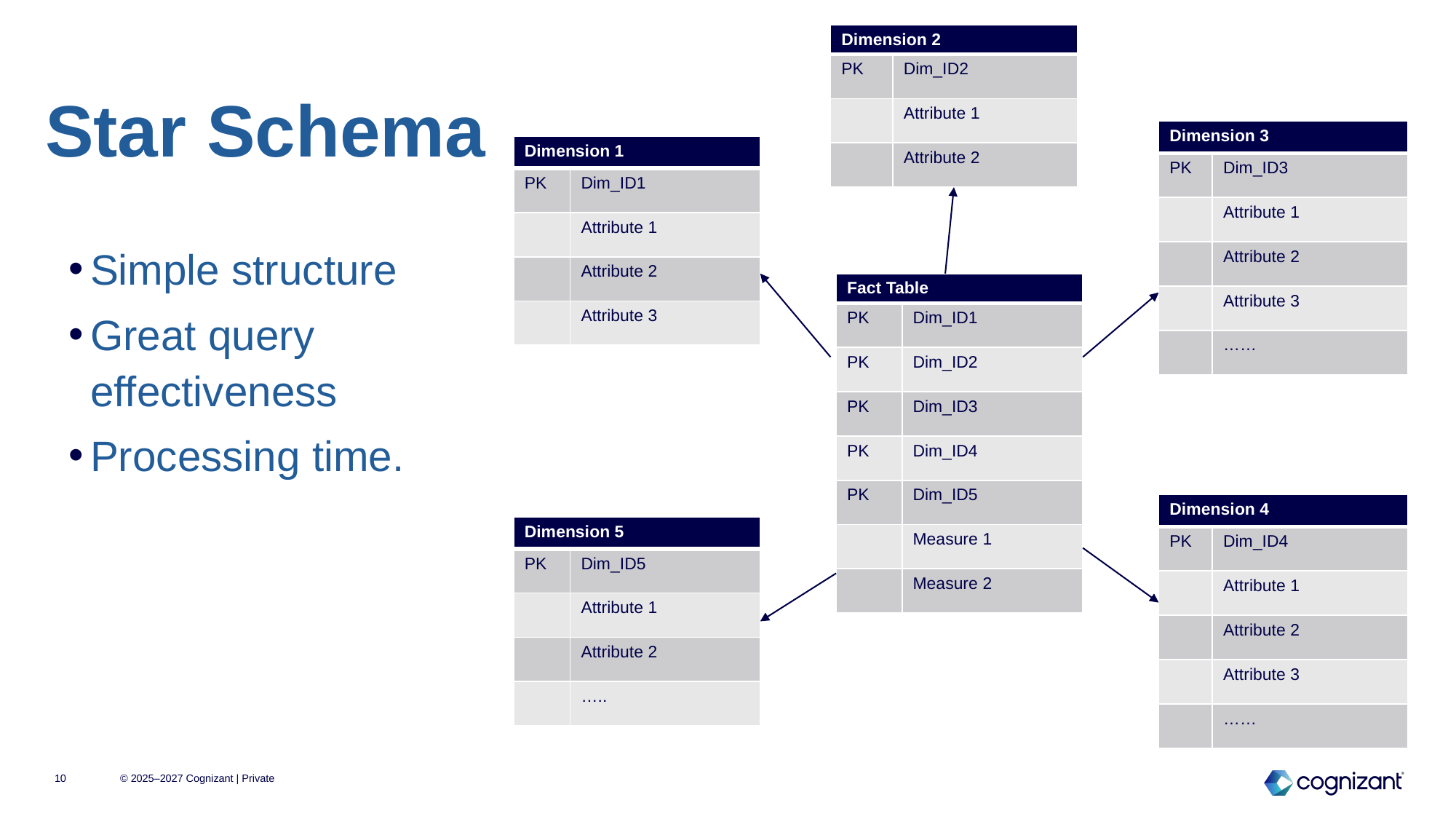

#
| Dimension 2 |  |
| --- | --- |
| PK | Dim\_ID2 |
|  | Attribute 1 |
|  | Attribute 2 |
Star Schema
| Dimension 3 |  |
| --- | --- |
| PK | Dim\_ID3 |
|  | Attribute 1 |
|  | Attribute 2 |
|  | Attribute 3 |
|  | …… |
| Dimension 1 |  |
| --- | --- |
| PK | Dim\_ID1 |
|  | Attribute 1 |
|  | Attribute 2 |
|  | Attribute 3 |
Simple structure
Great query effectiveness
Processing time.
| Fact Table |  |
| --- | --- |
| PK | Dim\_ID1 |
| PK | Dim\_ID2 |
| PK | Dim\_ID3 |
| PK | Dim\_ID4 |
| PK | Dim\_ID5 |
|  | Measure 1 |
|  | Measure 2 |
| Dimension 4 |  |
| --- | --- |
| PK | Dim\_ID4 |
|  | Attribute 1 |
|  | Attribute 2 |
|  | Attribute 3 |
|  | …… |
| Dimension 5 |  |
| --- | --- |
| PK | Dim\_ID5 |
|  | Attribute 1 |
|  | Attribute 2 |
|  | ….. |
10
© 2025–2027 Cognizant | Private